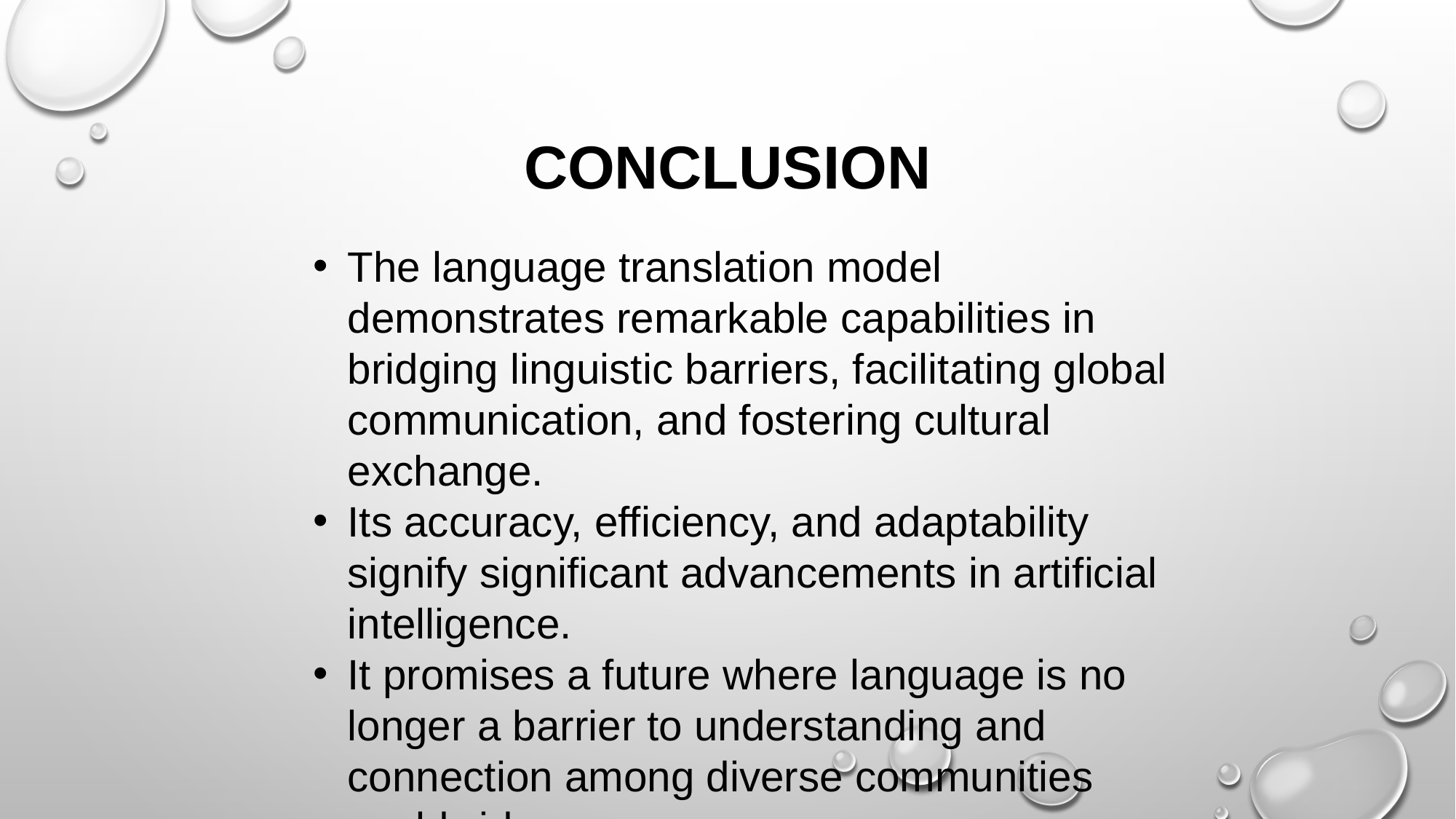

# Conclusion
The language translation model demonstrates remarkable capabilities in bridging linguistic barriers, facilitating global communication, and fostering cultural exchange.
Its accuracy, efficiency, and adaptability signify significant advancements in artificial intelligence.
It promises a future where language is no longer a barrier to understanding and connection among diverse communities worldwide.